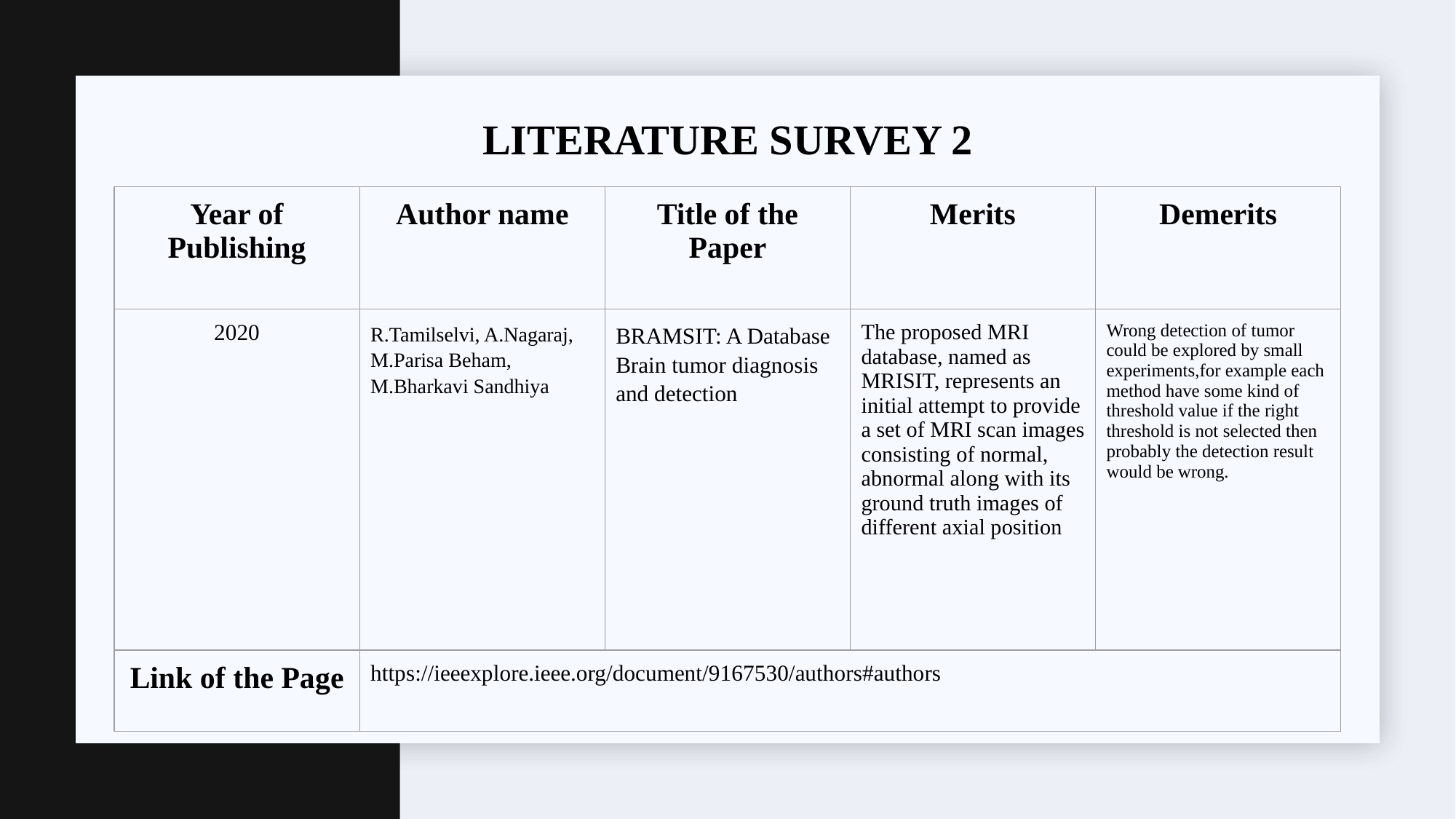

LITERATURE SURVEY 2
| Year of Publishing | Author name | Title of the Paper | Merits | Demerits |
| --- | --- | --- | --- | --- |
| 2020 | R.Tamilselvi, A.Nagaraj, M.Parisa Beham, M.Bharkavi Sandhiya | BRAMSIT: A Database Brain tumor diagnosis and detection | The proposed MRI database, named as MRISIT, represents an initial attempt to provide a set of MRI scan images consisting of normal, abnormal along with its ground truth images of different axial position | Wrong detection of tumor could be explored by small experiments,for example each method have some kind of threshold value if the right threshold is not selected then probably the detection result would be wrong. |
| Link of the Page | https://ieeexplore.ieee.org/document/9167530/authors#authors |
| --- | --- |